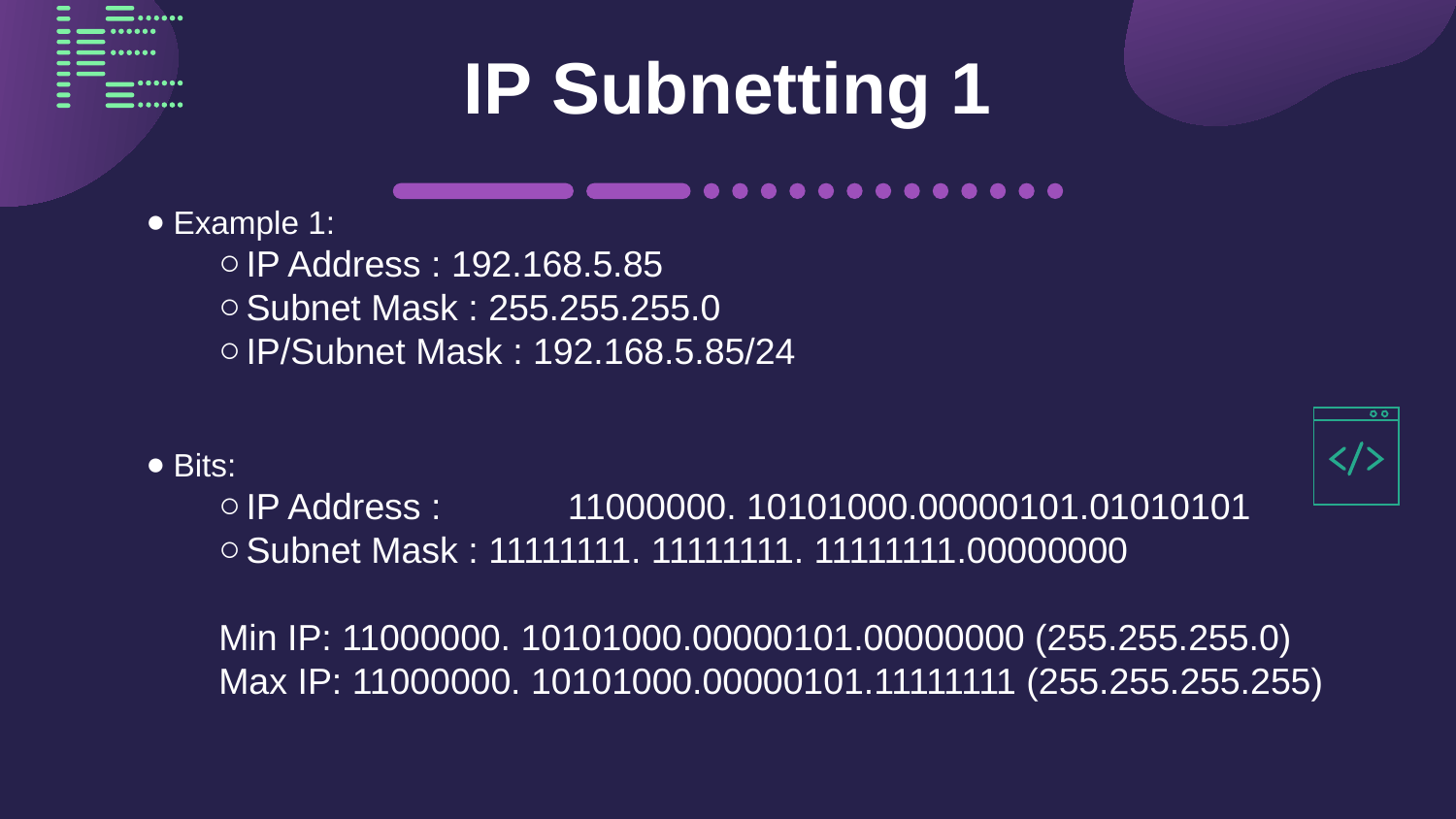

# IP Subnetting 1

Example 1:
IP Address : 192.168.5.85
Subnet Mask : 255.255.255.0
IP/Subnet Mask : 192.168.5.85/24

Bits:
IP Address : 	   11000000. 10101000.00000101.01010101
Subnet Mask : 11111111. 11111111. 11111111.00000000

Min IP: 11000000. 10101000.00000101.00000000 (255.255.255.0)
Max IP: 11000000. 10101000.00000101.11111111 (255.255.255.255)